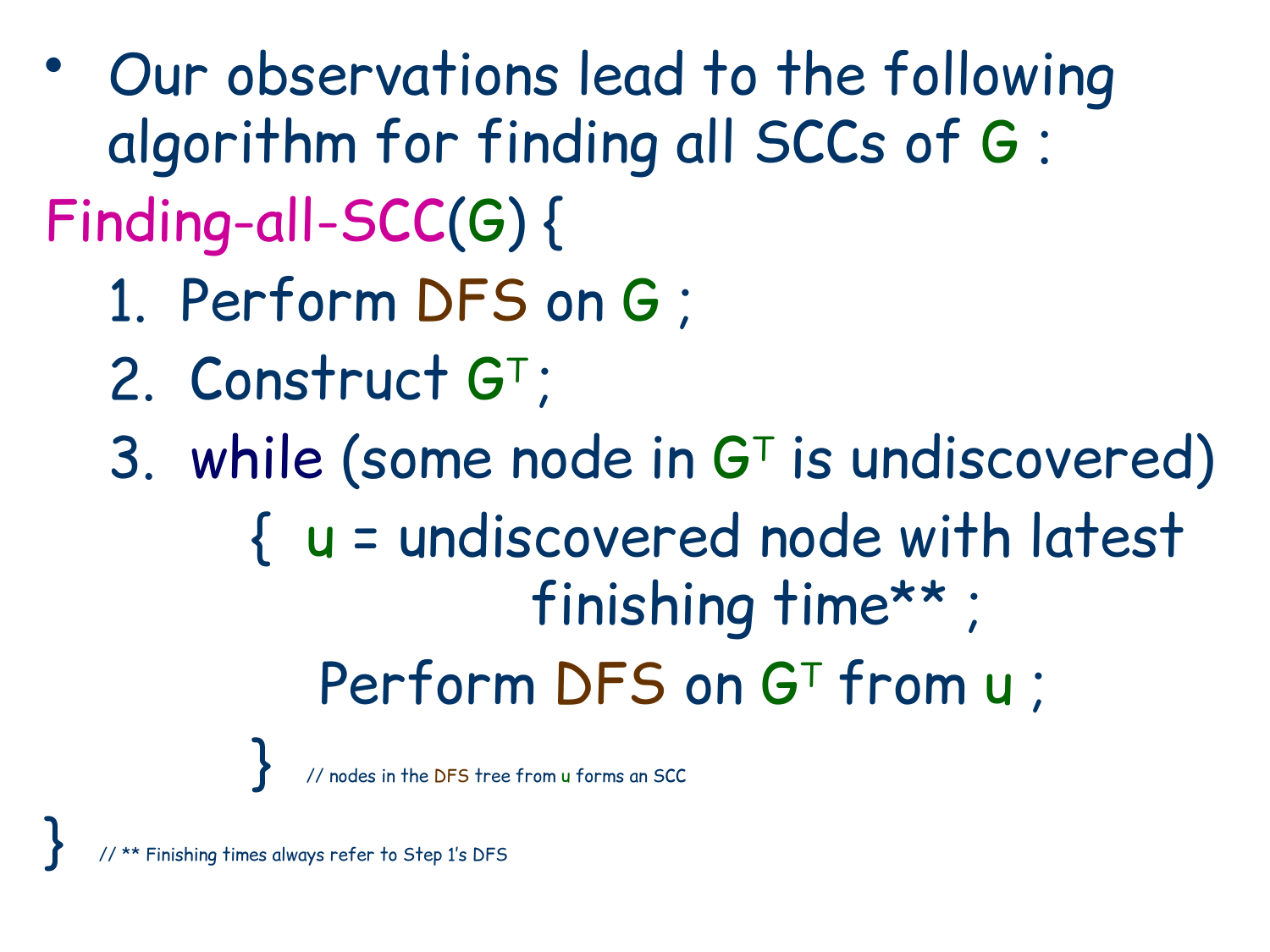

Our observations lead to the following algorithm for finding all SCCs of G :
Finding-all-SCC(G) {
	1.  Perform DFS on G ;
	2.  Construct GT ;
	3.  while (some node in GT is undiscovered)
		 {  u = undiscovered node with latest 		          finishing time** ;
		     Perform DFS on GT from u ;
		 }  // nodes in the DFS tree from u forms an SCC
}  // ** Finishing times always refer to Step 1’s DFS